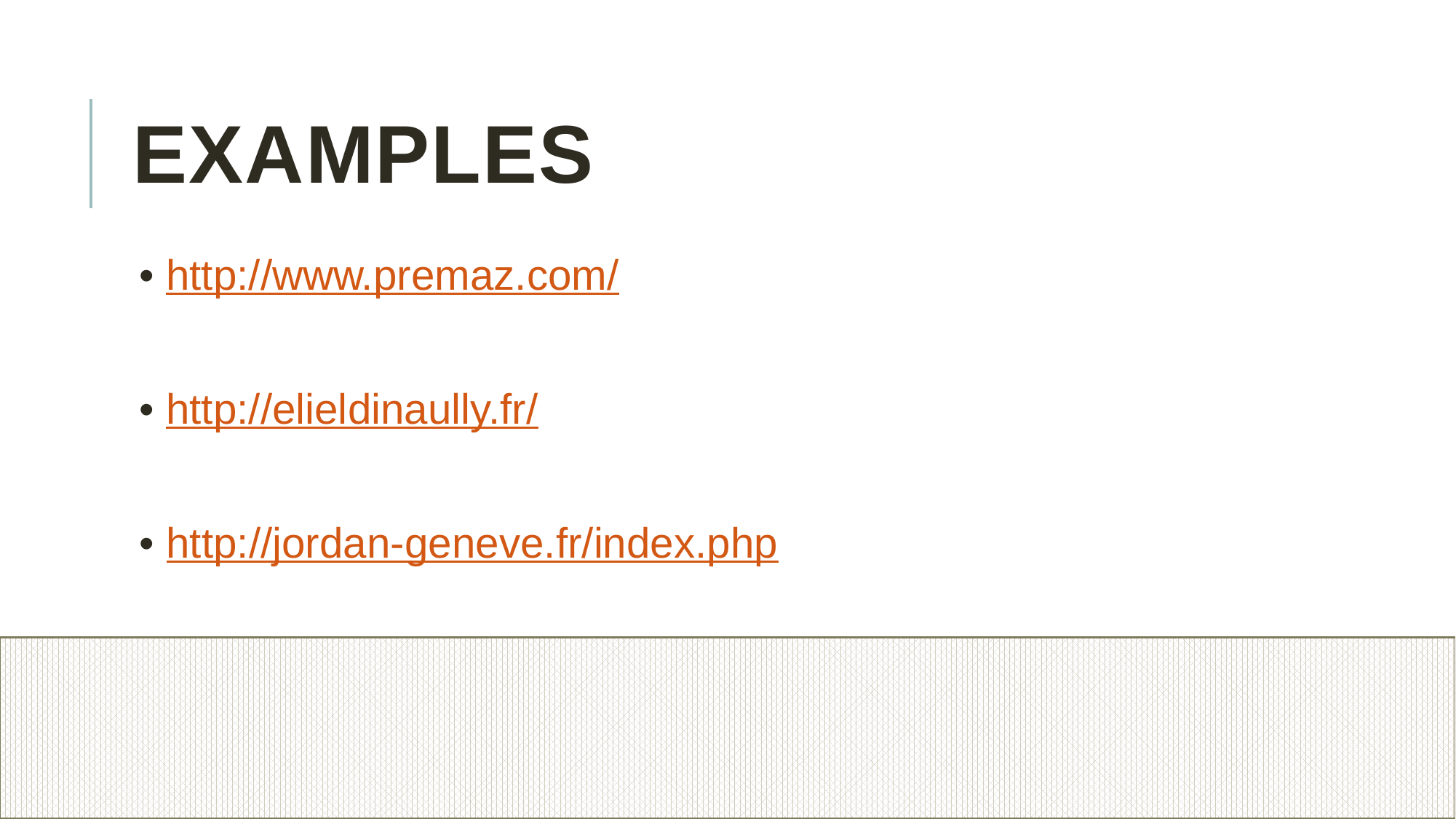

# Examples
• http://www.premaz.com/

• http://elieldinaully.fr/

 • http://jordan-geneve.fr/index.php

15